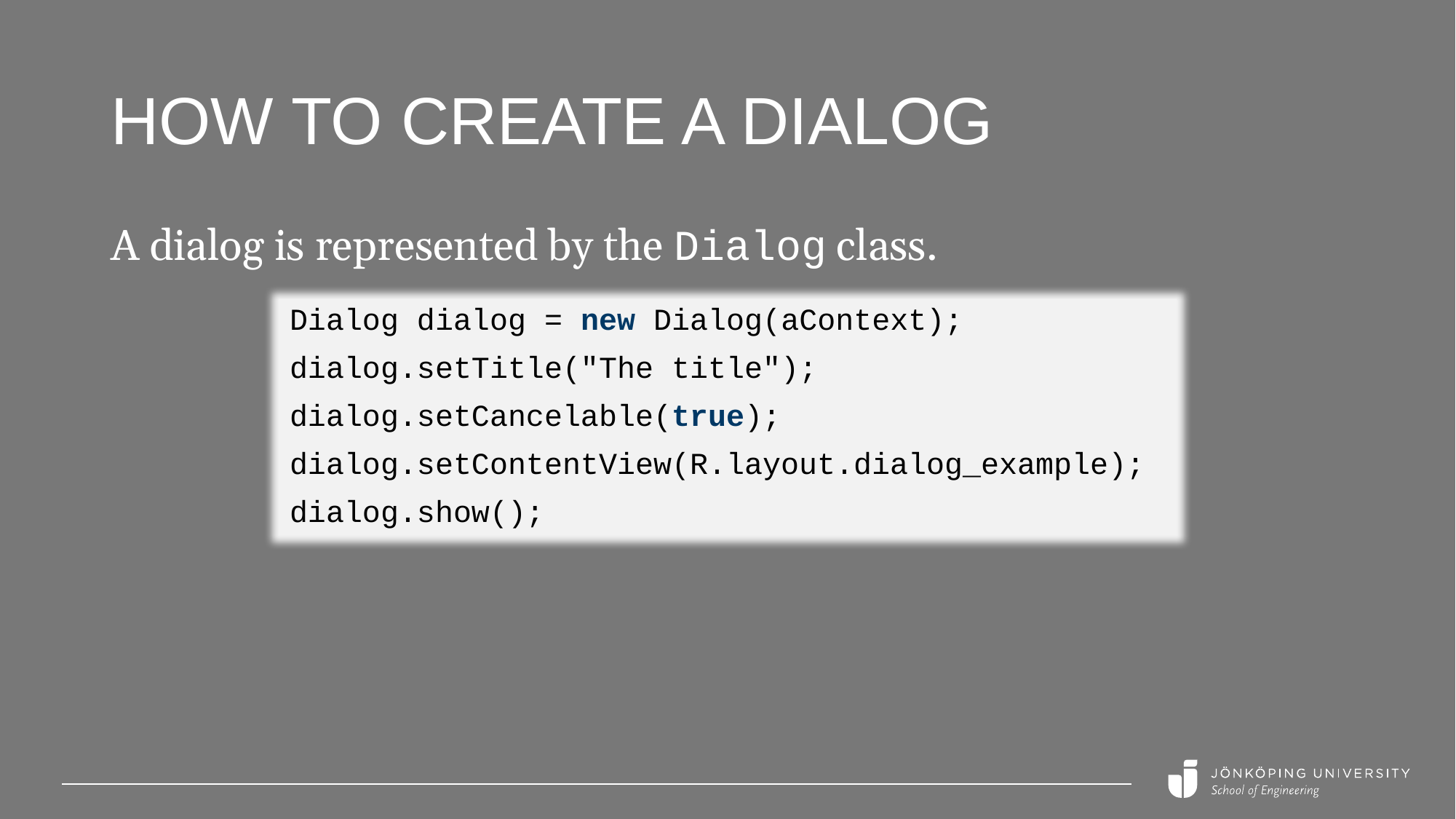

# How to Create a dialog
A dialog is represented by the Dialog class.
Dialog dialog = new Dialog(aContext);
dialog.setTitle("The title");
dialog.setCancelable(true);
dialog.setContentView(R.layout.dialog_example);
dialog.show();